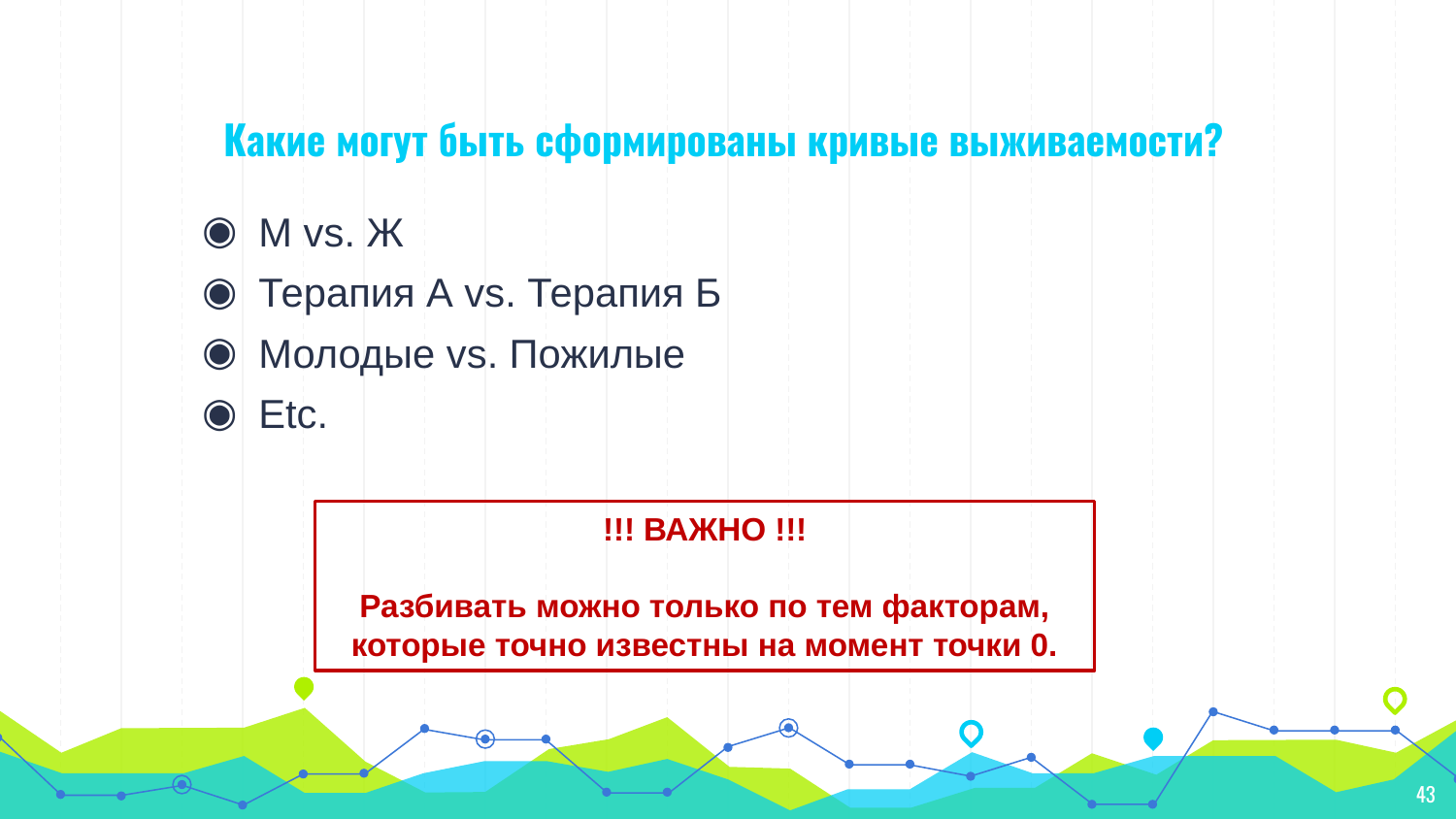

# Какие могут быть сформированы кривые выживаемости?
М vs. Ж
Терапия А vs. Терапия Б
Молодые vs. Пожилые
Etc.
!!! ВАЖНО !!!

Разбивать можно только по тем факторам, которые точно известны на момент точки 0.
43